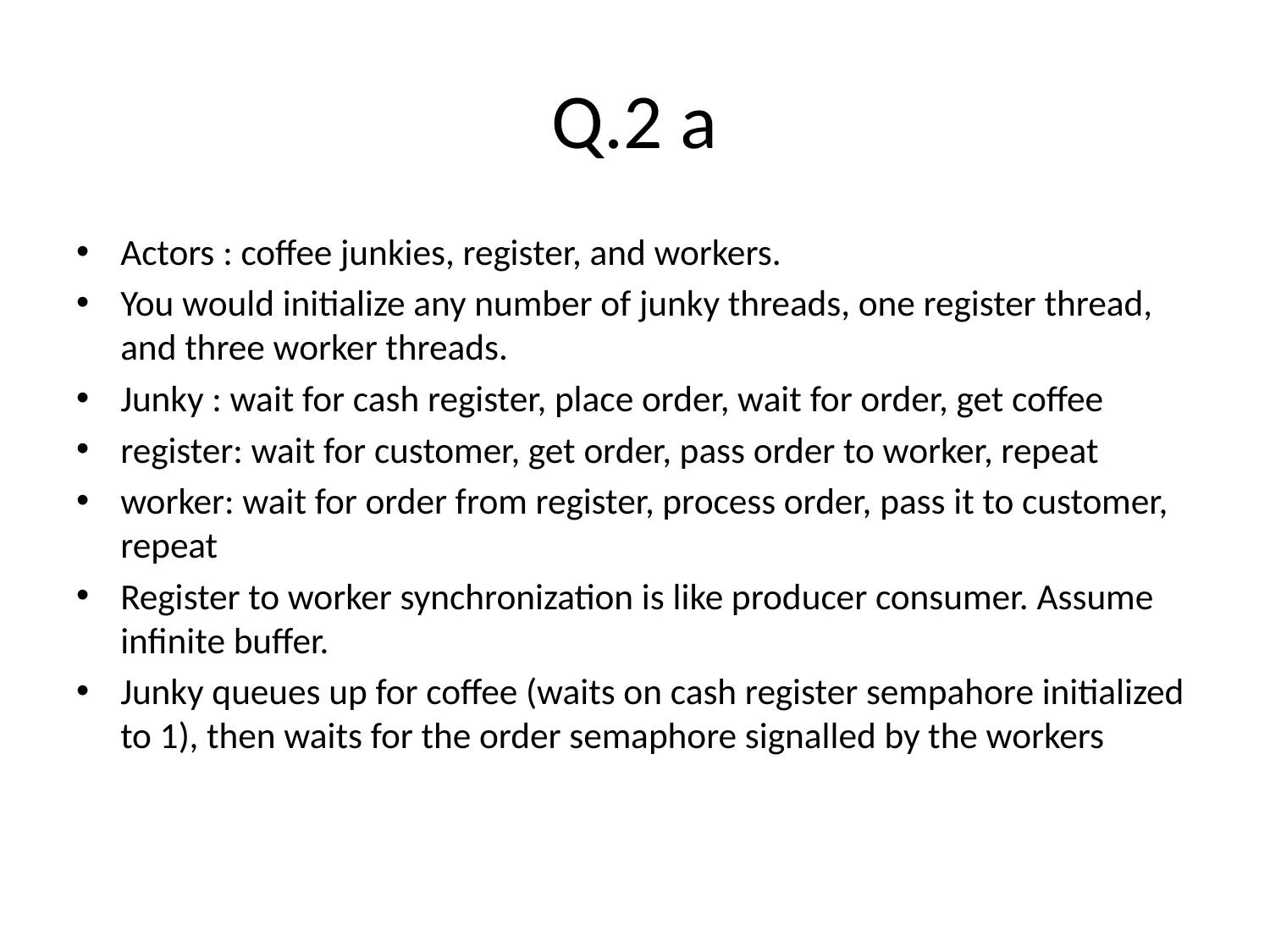

# Q.2 a
Actors : coffee junkies, register, and workers.
You would initialize any number of junky threads, one register thread, and three worker threads.
Junky : wait for cash register, place order, wait for order, get coffee
register: wait for customer, get order, pass order to worker, repeat
worker: wait for order from register, process order, pass it to customer, repeat
Register to worker synchronization is like producer consumer. Assume infinite buffer.
Junky queues up for coffee (waits on cash register sempahore initialized to 1), then waits for the order semaphore signalled by the workers